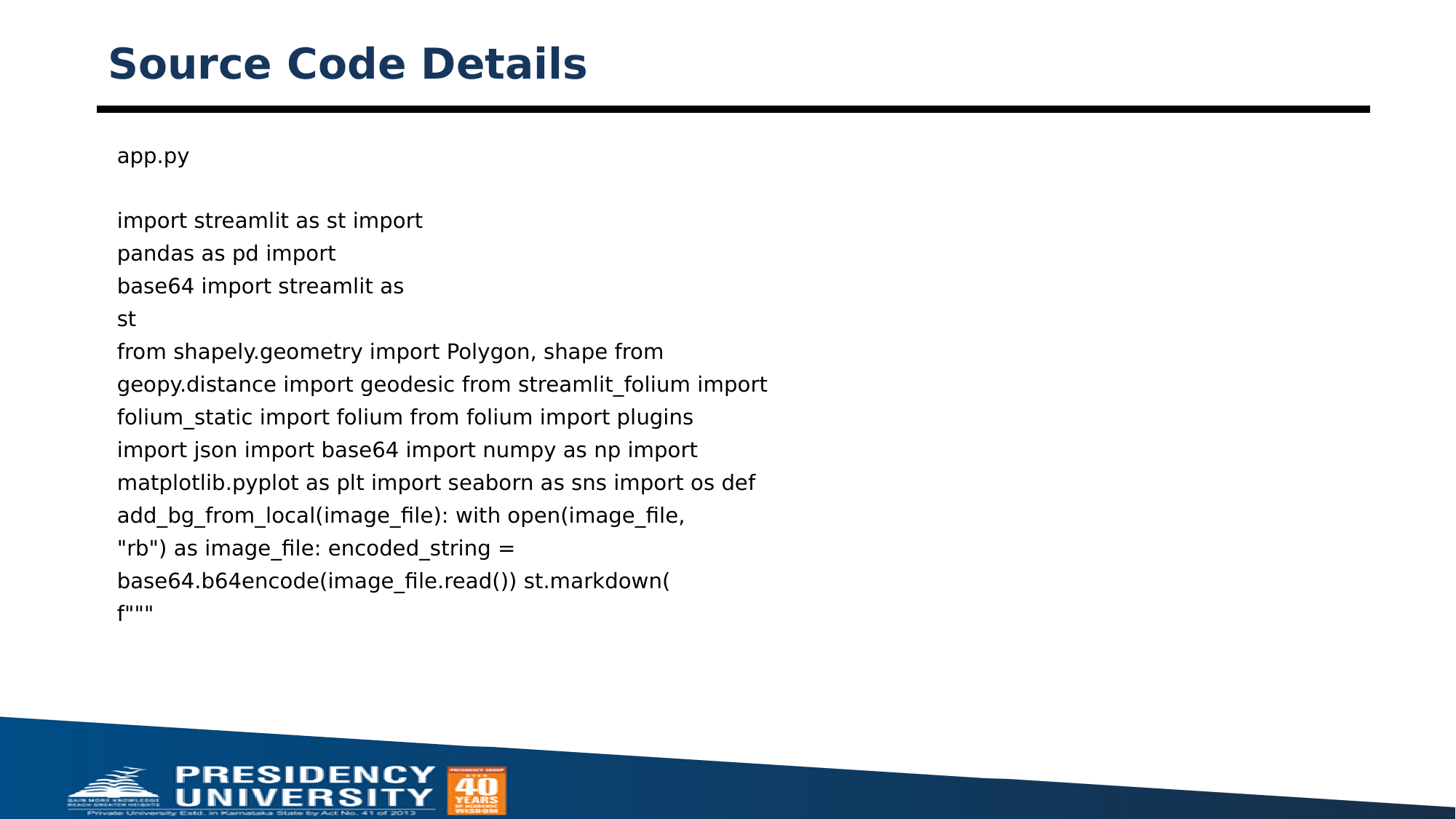

# Source Code Details
app.py

import streamlit as st import
pandas as pd import
base64 import streamlit as
st
from shapely.geometry import Polygon, shape from
geopy.distance import geodesic from streamlit_folium import
folium_static import folium from folium import plugins
import json import base64 import numpy as np import
matplotlib.pyplot as plt import seaborn as sns import os def
add_bg_from_local(image_file): with open(image_file,
"rb") as image_file: encoded_string =
base64.b64encode(image_file.read()) st.markdown(
f"""